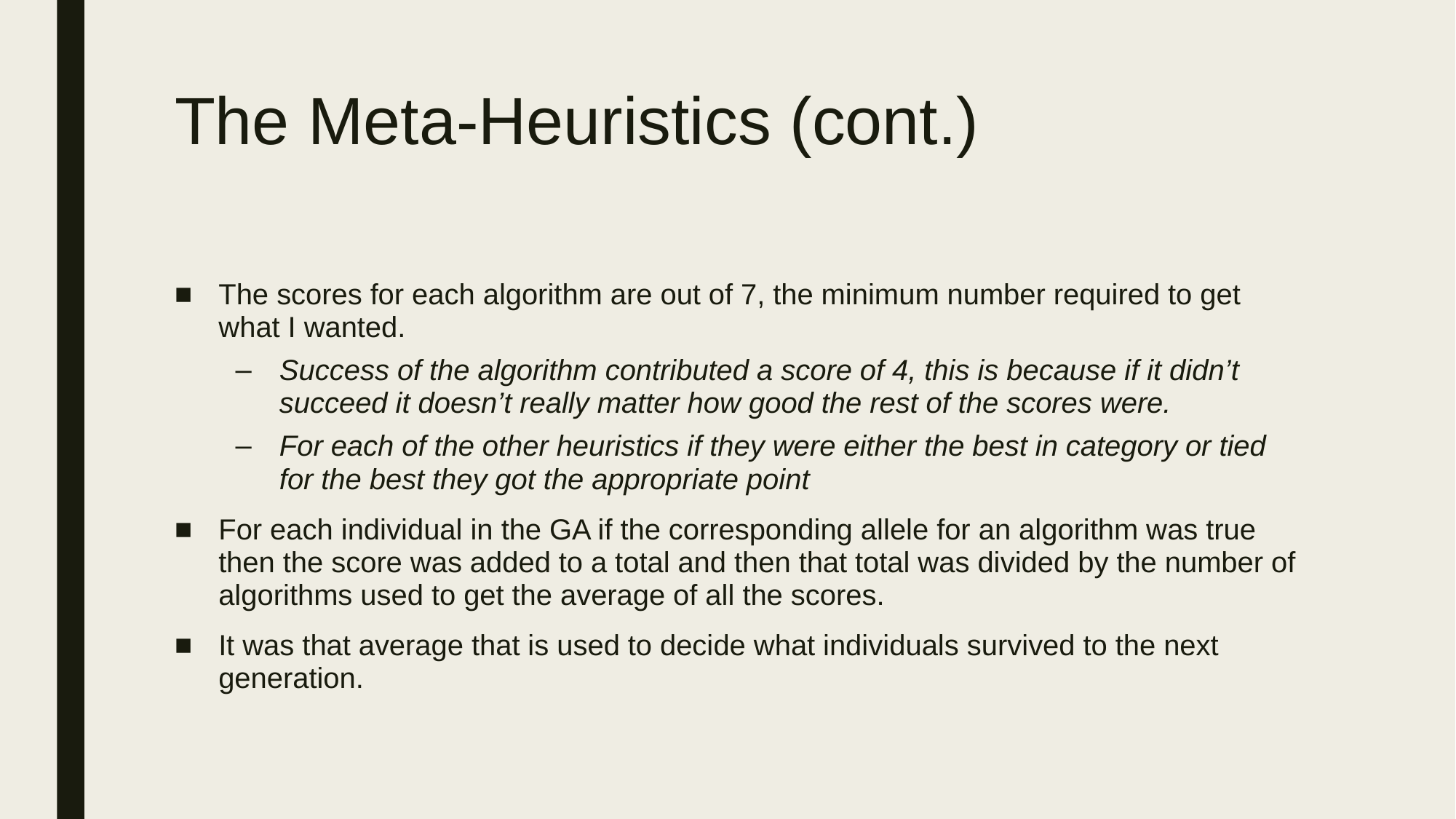

# The Meta-Heuristics (cont.)
The scores for each algorithm are out of 7, the minimum number required to get what I wanted.
Success of the algorithm contributed a score of 4, this is because if it didn’t succeed it doesn’t really matter how good the rest of the scores were.
For each of the other heuristics if they were either the best in category or tied for the best they got the appropriate point
For each individual in the GA if the corresponding allele for an algorithm was true then the score was added to a total and then that total was divided by the number of algorithms used to get the average of all the scores.
It was that average that is used to decide what individuals survived to the next generation.